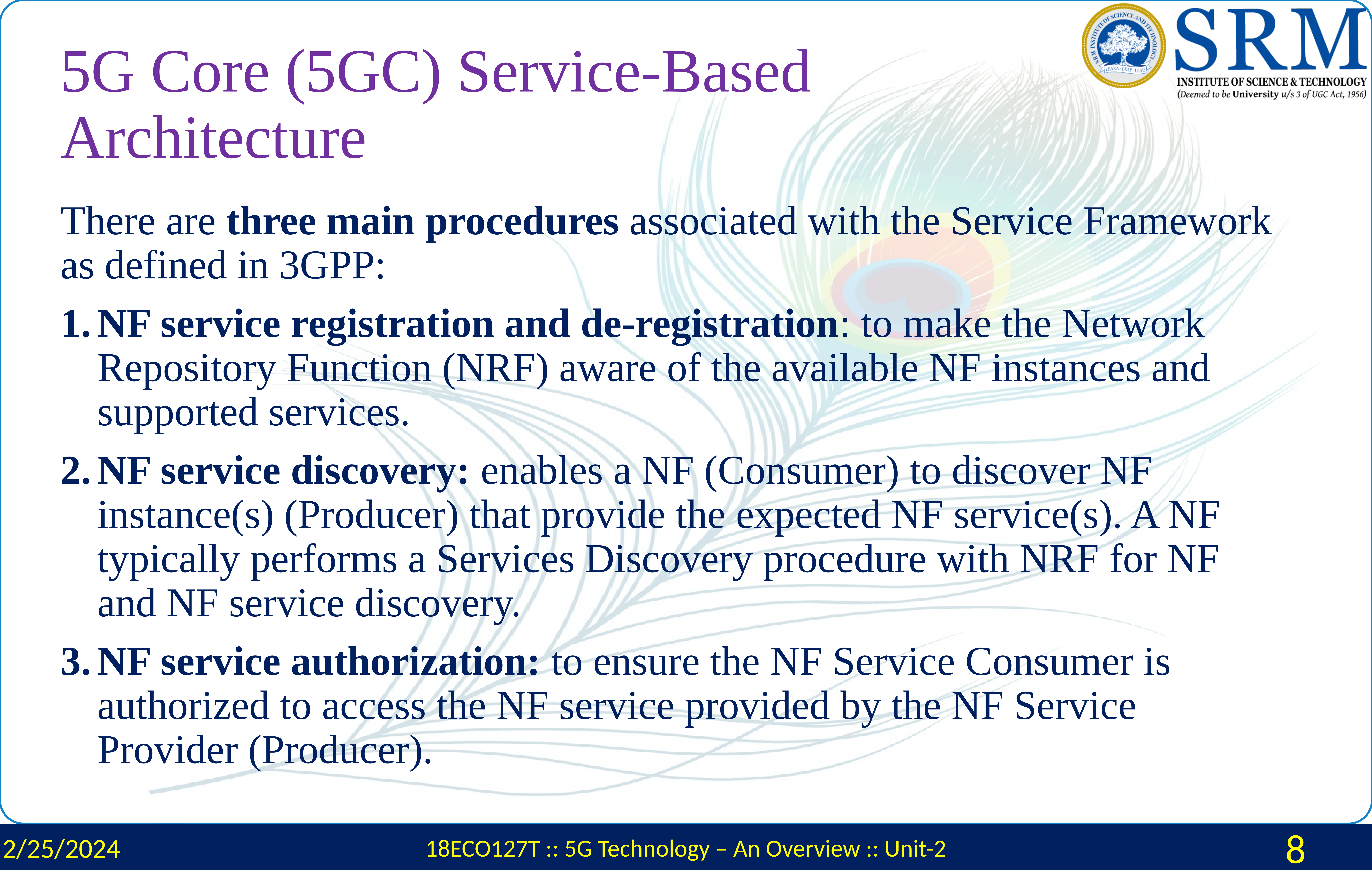

# 5G Core (5GC) Service-Based Architecture
There are three main procedures associated with the Service Framework as defined in 3GPP:
NF service registration and de-registration: to make the Network Repository Function (NRF) aware of the available NF instances and supported services.
NF service discovery: enables a NF (Consumer) to discover NF instance(s) (Producer) that provide the expected NF service(s). A NF typically performs a Services Discovery procedure with NRF for NF and NF service discovery.
NF service authorization: to ensure the NF Service Consumer is authorized to access the NF service provided by the NF Service Provider (Producer).
2/25/2024
18ECO127T :: 5G Technology – An Overview :: Unit-2
8